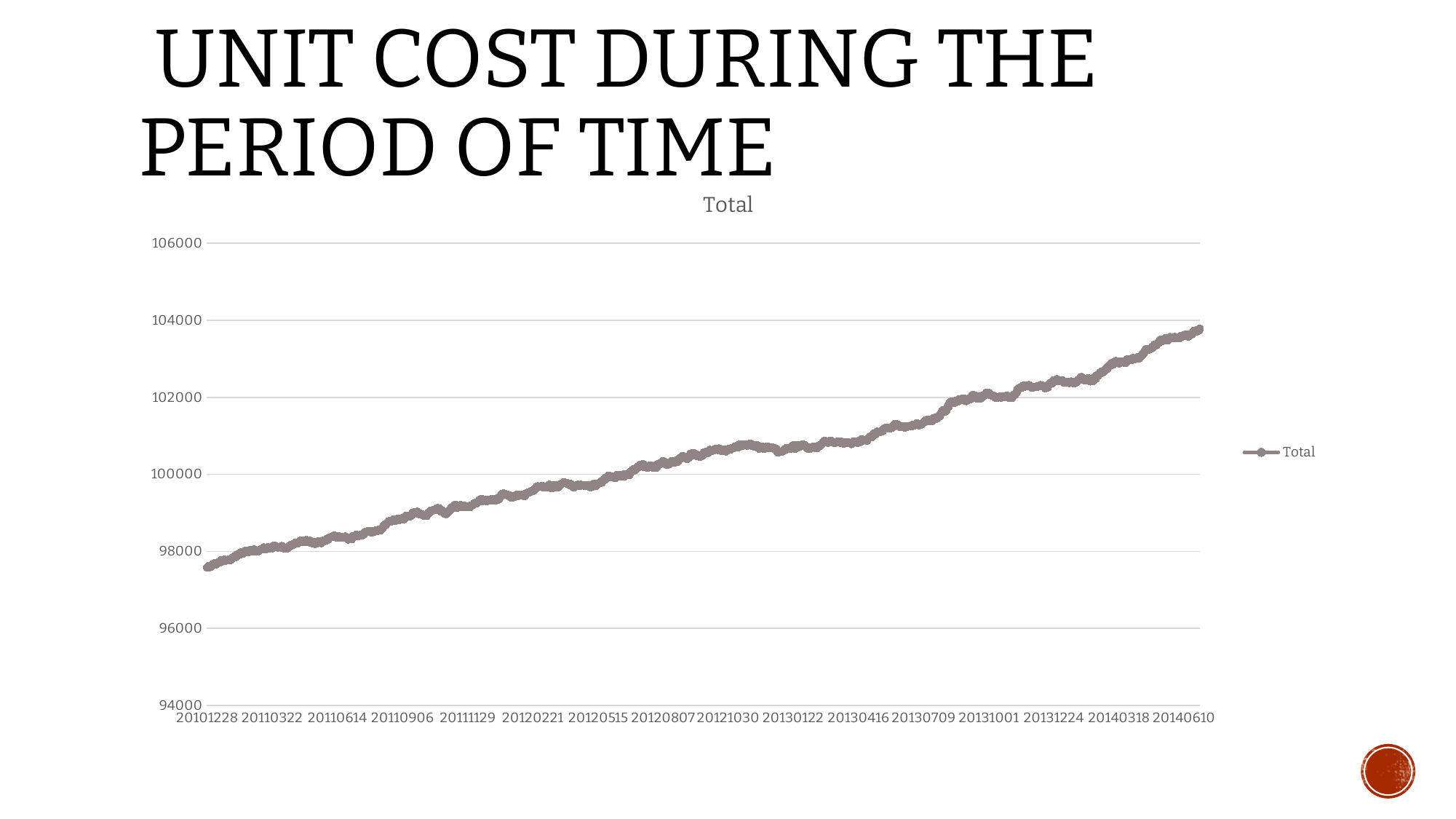

# UNIT COST DURING THE PERIOD OF TIME

### Chart:

| Category | Total |
|---|---|
| 20101228 | 97581.39000000003 |
| 20101229 | 97587.47000000006 |
| 20101230 | 97616.31999999993 |
| 20101231 | 97592.40999999997 |
| 20110101 | 97600.55000000002 |
| 20110102 | 97604.35000000008 |
| 20110103 | 97621.83999999998 |
| 20110104 | 97652.47999999997 |
| 20110105 | 97668.97999999997 |
| 20110106 | 97686.93999999993 |
| 20110107 | 97680.28000000001 |
| 20110108 | 97662.67999999995 |
| 20110109 | 97701.6899999999 |
| 20110110 | 97702.79000000007 |
| 20110111 | 97705.68999999989 |
| 20110112 | 97719.2100000001 |
| 20110113 | 97714.02000000005 |
| 20110114 | 97736.67999999998 |
| 20110115 | 97767.81 |
| 20110116 | 97743.47000000012 |
| 20110117 | 97759.35000000002 |
| 20110118 | 97766.59999999996 |
| 20110119 | 97782.56000000006 |
| 20110120 | 97772.95 |
| 20110121 | 97761.38000000003 |
| 20110122 | 97773.03 |
| 20110123 | 97765.31000000001 |
| 20110124 | 97778.04000000005 |
| 20110125 | 97786.46000000002 |
| 20110126 | 97770.46 |
| 20110127 | 97783.92999999998 |
| 20110128 | 97789.4900000001 |
| 20110129 | 97825.08000000003 |
| 20110130 | 97833.74999999997 |
| 20110131 | 97848.16000000005 |
| 20110201 | 97864.45000000003 |
| 20110202 | 97878.23999999996 |
| 20110203 | 97857.1 |
| 20110204 | 97886.24 |
| 20110205 | 97916.83000000002 |
| 20110206 | 97928.86000000003 |
| 20110207 | 97922.66000000002 |
| 20110208 | 97918.16000000003 |
| 20110209 | 97968.18 |
| 20110210 | 97946.90999999995 |
| 20110211 | 97955.96000000002 |
| 20110212 | 97944.27999999993 |
| 20110213 | 97989.60999999999 |
| 20110214 | 97978.18000000008 |
| 20110215 | 98008.90000000002 |
| 20110216 | 98018.43 |
| 20110217 | 98008.11999999995 |
| 20110218 | 97996.11999999995 |
| 20110219 | 97978.84999999995 |
| 20110220 | 98006.49999999996 |
| 20110221 | 98012.79999999996 |
| 20110222 | 98038.75000000007 |
| 20110223 | 98031.32999999993 |
| 20110224 | 98011.79000000001 |
| 20110225 | 98002.29000000002 |
| 20110226 | 98045.44000000002 |
| 20110227 | 98035.88999999997 |
| 20110228 | 98014.44999999995 |
| 20110301 | 98002.24000000002 |
| 20110302 | 98007.16999999998 |
| 20110303 | 98006.55000000013 |
| 20110304 | 98006.68000000002 |
| 20110305 | 98023.32 |
| 20110306 | 98041.3199999999 |
| 20110307 | 98050.27999999996 |
| 20110308 | 98053.5699999999 |
| 20110309 | 98051.36 |
| 20110310 | 98068.47999999997 |
| 20110311 | 98099.21999999999 |
| 20110312 | 98090.19999999994 |
| 20110313 | 98055.66000000003 |
| 20110314 | 98064.33999999992 |
| 20110315 | 98093.37999999996 |
| 20110316 | 98101.1299999999 |
| 20110317 | 98077.84999999999 |
| 20110318 | 98081.47999999998 |
| 20110319 | 98096.71999999999 |
| 20110320 | 98093.11000000003 |
| 20110321 | 98091.62999999998 |
| 20110322 | 98084.79999999996 |
| 20110323 | 98130.39999999997 |
| 20110324 | 98145.20000000001 |
| 20110325 | 98121.42000000009 |
| 20110326 | 98139.32000000007 |
| 20110327 | 98125.70999999992 |
| 20110328 | 98105.02999999998 |
| 20110329 | 98100.48999999992 |
| 20110330 | 98104.28999999994 |
| 20110331 | 98109.50000000003 |
| 20110401 | 98113.68999999994 |
| 20110402 | 98115.93000000007 |
| 20110403 | 98137.06999999996 |
| 20110404 | 98093.69999999987 |
| 20110405 | 98084.56999999999 |
| 20110406 | 98089.82999999996 |
| 20110407 | 98098.03999999994 |
| 20110408 | 98090.04999999999 |
| 20110409 | 98068.89999999992 |
| 20110410 | 98077.77000000009 |
| 20110411 | 98091.25000000004 |
| 20110412 | 98116.11999999988 |
| 20110413 | 98132.44000000005 |
| 20110414 | 98138.51000000002 |
| 20110415 | 98151.39 |
| 20110416 | 98174.45999999999 |
| 20110417 | 98167.67999999996 |
| 20110418 | 98190.95000000006 |
| 20110419 | 98194.28000000009 |
| 20110420 | 98199.01999999992 |
| 20110421 | 98224.65999999997 |
| 20110422 | 98213.18000000011 |
| 20110423 | 98212.74 |
| 20110424 | 98214.82999999994 |
| 20110425 | 98227.43000000011 |
| 20110426 | 98249.0899999999 |
| 20110427 | 98248.29000000008 |
| 20110428 | 98282.68999999999 |
| 20110429 | 98271.40000000007 |
| 20110430 | 98244.55999999997 |
| 20110501 | 98250.85000000003 |
| 20110502 | 98267.51999999999 |
| 20110503 | 98267.59000000008 |
| 20110504 | 98271.31 |
| 20110505 | 98292.7 |
| 20110506 | 98241.76999999993 |
| 20110507 | 98249.73 |
| 20110508 | 98284.37000000005 |
| 20110509 | 98281.41999999991 |
| 20110510 | 98229.31 |
| 20110511 | 98233.59999999996 |
| 20110512 | 98215.64999999995 |
| 20110513 | 98230.21999999996 |
| 20110514 | 98234.77000000002 |
| 20110515 | 98216.00000000007 |
| 20110516 | 98195.18999999999 |
| 20110517 | 98225.40000000002 |
| 20110518 | 98202.80999999998 |
| 20110519 | 98234.79 |
| 20110520 | 98258.0299999999 |
| 20110521 | 98257.41999999997 |
| 20110522 | 98268.55000000003 |
| 20110523 | 98247.12000000002 |
| 20110524 | 98216.30999999997 |
| 20110525 | 98232.24999999997 |
| 20110526 | 98253.75000000004 |
| 20110527 | 98280.17999999989 |
| 20110528 | 98266.87999999998 |
| 20110529 | 98287.77999999997 |
| 20110530 | 98279.09999999989 |
| 20110531 | 98291.81999999988 |
| 20110601 | 98325.0499999999 |
| 20110602 | 98314.07999999991 |
| 20110603 | 98350.39000000003 |
| 20110604 | 98361.79999999994 |
| 20110605 | 98364.59000000007 |
| 20110606 | 98372.85999999994 |
| 20110607 | 98378.29999999999 |
| 20110608 | 98377.57999999994 |
| 20110609 | 98394.71000000005 |
| 20110610 | 98409.84000000004 |
| 20110611 | 98381.55000000005 |
| 20110612 | 98373.62 |
| 20110613 | 98360.66999999997 |
| 20110614 | 98370.33999999994 |
| 20110615 | 98398.46999999997 |
| 20110616 | 98363.7 |
| 20110617 | 98371.30999999994 |
| 20110618 | 98356.74999999993 |
| 20110619 | 98368.92999999992 |
| 20110620 | 98361.78 |
| 20110621 | 98364.87999999996 |
| 20110622 | 98374.62999999995 |
| 20110623 | 98369.03000000003 |
| 20110624 | 98382.48999999992 |
| 20110625 | 98374.74999999993 |
| 20110626 | 98350.94000000008 |
| 20110627 | 98328.36999999995 |
| 20110628 | 98311.61999999991 |
| 20110629 | 98324.86999999988 |
| 20110630 | 98339.62999999996 |
| 20110701 | 98327.59999999992 |
| 20110702 | 98313.31999999999 |
| 20110703 | 98349.00000000001 |
| 20110704 | 98390.96999999988 |
| 20110705 | 98399.20000000003 |
| 20110706 | 98388.18999999989 |
| 20110707 | 98398.73999999983 |
| 20110708 | 98426.11000000003 |
| 20110709 | 98410.78999999996 |
| 20110710 | 98396.33999999997 |
| 20110711 | 98404.17000000001 |
| 20110712 | 98409.40000000001 |
| 20110713 | 98421.66000000002 |
| 20110714 | 98428.07000000004 |
| 20110715 | 98409.30999999995 |
| 20110716 | 98430.30999999997 |
| 20110717 | 98446.10999999994 |
| 20110718 | 98442.13000000006 |
| 20110719 | 98486.3299999999 |
| 20110720 | 98489.89999999998 |
| 20110721 | 98507.3799999999 |
| 20110722 | 98516.32999999991 |
| 20110723 | 98513.68999999994 |
| 20110724 | 98508.88999999997 |
| 20110725 | 98526.98000000004 |
| 20110726 | 98506.42000000001 |
| 20110727 | 98518.62000000002 |
| 20110728 | 98489.77999999998 |
| 20110729 | 98504.02000000006 |
| 20110730 | 98524.40000000011 |
| 20110731 | 98511.73999999998 |
| 20110801 | 98521.78000000003 |
| 20110802 | 98535.58000000003 |
| 20110803 | 98549.42000000004 |
| 20110804 | 98525.77999999997 |
| 20110805 | 98534.3799999999 |
| 20110806 | 98556.3499999998 |
| 20110807 | 98570.02999999996 |
| 20110808 | 98544.71999999991 |
| 20110809 | 98561.15999999996 |
| 20110810 | 98575.06999999995 |
| 20110811 | 98602.42 |
| 20110812 | 98639.61999999998 |
| 20110813 | 98655.19999999994 |
| 20110814 | 98688.39999999989 |
| 20110815 | 98683.53999999996 |
| 20110816 | 98719.5000000001 |
| 20110817 | 98738.01999999993 |
| 20110818 | 98756.76999999995 |
| 20110819 | 98781.43999999994 |
| 20110820 | 98783.1799999999 |
| 20110821 | 98782.97000000007 |
| 20110822 | 98776.68999999992 |
| 20110823 | 98791.94999999992 |
| 20110824 | 98790.42999999995 |
| 20110825 | 98797.52 |
| 20110826 | 98832.63999999994 |
| 20110827 | 98811.3399999999 |
| 20110828 | 98798.65999999993 |
| 20110829 | 98831.97999999991 |
| 20110830 | 98841.54 |
| 20110831 | 98833.05999999991 |
| 20110901 | 98827.91999999985 |
| 20110902 | 98820.54999999994 |
| 20110903 | 98832.93999999996 |
| 20110904 | 98853.29999999996 |
| 20110905 | 98857.93999999996 |
| 20110906 | 98853.71000000005 |
| 20110907 | 98840.75999999992 |
| 20110908 | 98841.92999999998 |
| 20110909 | 98864.32999999996 |
| 20110910 | 98917.60999999999 |
| 20110911 | 98921.38000000002 |
| 20110912 | 98911.8 |
| 20110913 | 98914.95999999992 |
| 20110914 | 98899.61000000002 |
| 20110915 | 98909.46999999991 |
| 20110916 | 98912.28999999998 |
| 20110917 | 98945.8 |
| 20110918 | 98953.10000000003 |
| 20110919 | 98998.48999999995 |
| 20110920 | 98992.95999999993 |
| 20110921 | 99011.08999999997 |
| 20110922 | 99005.17999999993 |
| 20110923 | 99004.59000000004 |
| 20110924 | 99023.01999999995 |
| 20110925 | 99025.58999999991 |
| 20110926 | 99011.75999999992 |
| 20110927 | 98974.14999999989 |
| 20110928 | 98970.92999999989 |
| 20110929 | 98976.36000000003 |
| 20110930 | 98967.5199999999 |
| 20111001 | 98959.90000000001 |
| 20111002 | 98956.23999999986 |
| 20111003 | 98931.71000000004 |
| 20111004 | 98921.10999999991 |
| 20111005 | 98942.8 |
| 20111006 | 98918.32999999994 |
| 20111007 | 98921.04999999999 |
| 20111008 | 98953.29000000007 |
| 20111009 | 98994.19999999992 |
| 20111010 | 99005.07999999997 |
| 20111011 | 99016.13999999993 |
| 20111012 | 99051.6799999999 |
| 20111013 | 99054.96999999986 |
| 20111014 | 99058.46999999986 |
| 20111015 | 99069.18999999992 |
| 20111016 | 99077.55999999992 |
| 20111017 | 99074.40999999996 |
| 20111018 | 99085.0899999999 |
| 20111019 | 99083.71999999997 |
| 20111020 | 99117.03999999994 |
| 20111021 | 99121.61999999986 |
| 20111022 | 99095.86999999994 |
| 20111023 | 99096.16999999994 |
| 20111024 | 99108.07999999993 |
| 20111025 | 99081.11999999994 |
| 20111026 | 99033.15999999989 |
| 20111027 | 99057.5299999999 |
| 20111028 | 99023.54999999997 |
| 20111029 | 99018.51999999996 |
| 20111030 | 98980.70000000001 |
| 20111031 | 98997.47999999986 |
| 20111101 | 98971.1099999999 |
| 20111102 | 98988.94999999992 |
| 20111103 | 99000.55999999987 |
| 20111104 | 99026.58999999985 |
| 20111105 | 99052.46999999987 |
| 20111106 | 99080.57999999993 |
| 20111107 | 99090.56999999999 |
| 20111108 | 99137.25999999994 |
| 20111109 | 99150.24999999999 |
| 20111110 | 99150.50999999994 |
| 20111111 | 99170.78000000006 |
| 20111112 | 99192.72999999995 |
| 20111113 | 99207.43999999996 |
| 20111114 | 99186.18000000007 |
| 20111115 | 99134.07999999999 |
| 20111116 | 99164.1399999999 |
| 20111117 | 99171.26999999995 |
| 20111118 | 99193.99000000005 |
| 20111119 | 99191.38000000006 |
| 20111120 | 99198.8900000001 |
| 20111121 | 99158.98000000004 |
| 20111122 | 99167.00000000003 |
| 20111123 | 99186.21000000002 |
| 20111124 | 99154.19999999994 |
| 20111125 | 99187.13000000009 |
| 20111126 | 99174.33 |
| 20111127 | 99152.92999999992 |
| 20111128 | 99173.49000000002 |
| 20111129 | 99161.55999999998 |
| 20111130 | 99170.26000000004 |
| 20111201 | 99177.44999999991 |
| 20111202 | 99148.06 |
| 20111203 | 99176.97000000002 |
| 20111204 | 99188.59999999993 |
| 20111205 | 99202.80999999997 |
| 20111206 | 99210.52999999991 |
| 20111207 | 99238.98999999995 |
| 20111208 | 99248.23000000001 |
| 20111209 | 99257.2 |
| 20111210 | 99243.72000000004 |
| 20111211 | 99258.55 |
| 20111212 | 99275.16999999995 |
| 20111213 | 99297.46000000005 |
| 20111214 | 99329.36 |
| 20111215 | 99296.68000000005 |
| 20111216 | 99330.59 |
| 20111217 | 99361.71999999988 |
| 20111218 | 99328.39999999994 |
| 20111219 | 99315.58000000006 |
| 20111220 | 99325.45999999989 |
| 20111221 | 99336.82999999991 |
| 20111222 | 99334.01999999995 |
| 20111223 | 99306.12000000005 |
| 20111224 | 99312.49999999999 |
| 20111225 | 99324.15999999999 |
| 20111226 | 99333.52999999996 |
| 20111227 | 99317.20000000013 |
| 20111228 | 99340.67999999995 |
| 20111229 | 99348.46999999999 |
| 20111230 | 99345.43000000001 |
| 20111231 | 99351.52999999988 |
| 20120101 | 99332.7 |
| 20120102 | 99323.93999999994 |
| 20120103 | 99348.88999999993 |
| 20120104 | 99330.85000000008 |
| 20120105 | 99332.17999999993 |
| 20120106 | 99372.47000000007 |
| 20120107 | 99353.88000000009 |
| 20120108 | 99350.79000000004 |
| 20120109 | 99388.04000000001 |
| 20120110 | 99421.84000000001 |
| 20120111 | 99451.24999999996 |
| 20120112 | 99486.27000000003 |
| 20120113 | 99488.10000000005 |
| 20120114 | 99498.92999999992 |
| 20120115 | 99498.56999999999 |
| 20120116 | 99491.64999999989 |
| 20120117 | 99469.48000000003 |
| 20120118 | 99471.18000000001 |
| 20120119 | 99464.22000000006 |
| 20120120 | 99447.9199999999 |
| 20120121 | 99461.0400000001 |
| 20120122 | 99451.11999999991 |
| 20120123 | 99416.10999999997 |
| 20120124 | 99408.51999999986 |
| 20120125 | 99392.66000000003 |
| 20120126 | 99399.21000000002 |
| 20120127 | 99427.36000000002 |
| 20120128 | 99421.49999999993 |
| 20120129 | 99424.71000000004 |
| 20120130 | 99437.45999999999 |
| 20120131 | 99465.58999999992 |
| 20120201 | 99464.01999999999 |
| 20120202 | 99444.13999999996 |
| 20120203 | 99457.49999999999 |
| 20120204 | 99470.93000000002 |
| 20120205 | 99449.69999999997 |
| 20120206 | 99470.02999999993 |
| 20120207 | 99456.99999999996 |
| 20120208 | 99472.32999999997 |
| 20120209 | 99457.24000000005 |
| 20120210 | 99438.64000000009 |
| 20120211 | 99444.75999999995 |
| 20120212 | 99490.75000000004 |
| 20120213 | 99512.63999999991 |
| 20120214 | 99517.51000000008 |
| 20120215 | 99525.69000000005 |
| 20120216 | 99531.16000000003 |
| 20120217 | 99537.86999999997 |
| 20120218 | 99553.41999999995 |
| 20120219 | 99557.25999999992 |
| 20120220 | 99571.25 |
| 20120221 | 99581.46000000004 |
| 20120222 | 99578.11000000015 |
| 20120223 | 99606.27999999998 |
| 20120224 | 99628.90000000007 |
| 20120225 | 99656.74999999996 |
| 20120226 | 99681.34000000003 |
| 20120227 | 99686.93999999994 |
| 20120228 | 99672.88999999998 |
| 20120229 | 99681.75999999992 |
| 20120301 | 99682.8499999999 |
| 20120302 | 99688.1699999999 |
| 20120303 | 99694.56999999998 |
| 20120304 | 99702.96999999994 |
| 20120305 | 99691.92999999996 |
| 20120306 | 99661.38999999997 |
| 20120307 | 99679.09999999995 |
| 20120308 | 99659.38 |
| 20120309 | 99659.22999999998 |
| 20120310 | 99665.08 |
| 20120311 | 99666.36999999995 |
| 20120312 | 99686.6300000001 |
| 20120313 | 99729.62999999999 |
| 20120314 | 99700.07000000004 |
| 20120315 | 99660.23999999996 |
| 20120316 | 99648.47999999998 |
| 20120317 | 99658.42000000011 |
| 20120318 | 99653.71000000005 |
| 20120319 | 99681.2700000001 |
| 20120320 | 99714.53000000003 |
| 20120321 | 99699.47000000002 |
| 20120322 | 99663.75 |
| 20120323 | 99660.93999999999 |
| 20120324 | 99668.21 |
| 20120325 | 99680.09000000003 |
| 20120326 | 99688.65999999997 |
| 20120327 | 99714.87999999996 |
| 20120328 | 99744.64999999997 |
| 20120329 | 99757.40000000001 |
| 20120330 | 99768.35999999997 |
| 20120331 | 99771.61999999998 |
| 20120401 | 99790.94000000003 |
| 20120402 | 99785.45999999998 |
| 20120403 | 99769.41999999993 |
| 20120404 | 99778.1599999999 |
| 20120405 | 99767.44999999994 |
| 20120406 | 99752.53999999996 |
| 20120407 | 99743.40999999997 |
| 20120408 | 99739.13999999996 |
| 20120409 | 99751.5199999999 |
| 20120410 | 99738.24999999997 |
| 20120411 | 99703.05999999995 |
| 20120412 | 99689.71999999997 |
| 20120413 | 99676.58 |
| 20120414 | 99664.13999999993 |
| 20120415 | 99674.62999999995 |
| 20120416 | 99707.04999999999 |
| 20120417 | 99702.81999999995 |
| 20120418 | 99709.49999999997 |
| 20120419 | 99726.41 |
| 20120420 | 99712.47 |
| 20120421 | 99696.79000000011 |
| 20120422 | 99707.08000000007 |
| 20120423 | 99725.72999999994 |
| 20120424 | 99719.60000000006 |
| 20120425 | 99713.16000000006 |
| 20120426 | 99716.79000000005 |
| 20120427 | 99711.89000000003 |
| 20120428 | 99699.98 |
| 20120429 | 99717.54999999992 |
| 20120430 | 99721.68000000005 |
| 20120501 | 99715.15999999987 |
| 20120502 | 99715.18999999999 |
| 20120503 | 99720.61999999994 |
| 20120504 | 99701.0800000001 |
| 20120505 | 99671.58999999995 |
| 20120506 | 99677.06000000007 |
| 20120507 | 99674.03999999995 |
| 20120508 | 99708.63 |
| 20120509 | 99734.88000000005 |
| 20120510 | 99750.55000000002 |
| 20120511 | 99727.52000000008 |
| 20120512 | 99699.11 |
| 20120513 | 99734.49000000005 |
| 20120514 | 99739.28999999994 |
| 20120515 | 99754.93999999996 |
| 20120516 | 99764.16000000003 |
| 20120517 | 99768.40000000001 |
| 20120518 | 99798.9600000001 |
| 20120519 | 99815.83999999995 |
| 20120520 | 99790.69000000008 |
| 20120521 | 99825.7500000001 |
| 20120522 | 99859.86999999998 |
| 20120523 | 99854.47999999998 |
| 20120524 | 99867.45000000001 |
| 20120525 | 99913.89 |
| 20120526 | 99917.03999999995 |
| 20120527 | 99940.26000000004 |
| 20120528 | 99959.35 |
| 20120529 | 99963.29999999999 |
| 20120530 | 99951.25999999998 |
| 20120531 | 99948.24000000009 |
| 20120601 | 99927.27999999996 |
| 20120602 | 99928.25999999997 |
| 20120603 | 99941.76000000005 |
| 20120604 | 99948.16 |
| 20120605 | 99912.90000000004 |
| 20120606 | 99906.68999999994 |
| 20120607 | 99912.24000000015 |
| 20120608 | 99956.73000000005 |
| 20120609 | 99987.63000000003 |
| 20120610 | 99982.07000000005 |
| 20120611 | 99972.39000000004 |
| 20120612 | 99980.66999999995 |
| 20120613 | 99965.97999999994 |
| 20120614 | 99949.40999999997 |
| 20120615 | 99955.86000000009 |
| 20120616 | 99991.07000000004 |
| 20120617 | 99990.81000000001 |
| 20120618 | 99947.4399999999 |
| 20120619 | 99961.92000000004 |
| 20120620 | 100007.68999999996 |
| 20120621 | 99994.68000000005 |
| 20120622 | 99983.14000000006 |
| 20120623 | 99991.43999999994 |
| 20120624 | 99982.24 |
| 20120625 | 100019.44000000002 |
| 20120626 | 100064.17999999995 |
| 20120627 | 100067.98 |
| 20120628 | 100094.91000000003 |
| 20120629 | 100116.20999999999 |
| 20120630 | 100130.40000000005 |
| 20120701 | 100106.83999999998 |
| 20120702 | 100130.09 |
| 20120703 | 100132.77000000003 |
| 20120704 | 100168.5 |
| 20120705 | 100199.63 |
| 20120706 | 100190.97000000004 |
| 20120707 | 100189.60000000002 |
| 20120708 | 100217.81999999995 |
| 20120709 | 100248.76000000007 |
| 20120710 | 100242.91999999995 |
| 20120711 | 100253.74 |
| 20120712 | 100262.86000000003 |
| 20120713 | 100196.42999999998 |
| 20120714 | 100219.15000000001 |
| 20120715 | 100192.95999999988 |
| 20120716 | 100192.20000000001 |
| 20120717 | 100210.90000000001 |
| 20120718 | 100177.06000000004 |
| 20120719 | 100187.41000000005 |
| 20120720 | 100217.76000000005 |
| 20120721 | 100227.93999999994 |
| 20120722 | 100225.3600000001 |
| 20120723 | 100221.35000000002 |
| 20120724 | 100195.27000000003 |
| 20120725 | 100179.35999999994 |
| 20120726 | 100191.42000000004 |
| 20120727 | 100220.62999999995 |
| 20120728 | 100180.58999999992 |
| 20120729 | 100174.23000000004 |
| 20120730 | 100195.25999999997 |
| 20120731 | 100255.62999999993 |
| 20120801 | 100241.59000000001 |
| 20120802 | 100271.58000000005 |
| 20120803 | 100288.88999999996 |
| 20120804 | 100285.14999999998 |
| 20120805 | 100295.07000000011 |
| 20120806 | 100314.65000000004 |
| 20120807 | 100341.07000000008 |
| 20120808 | 100325.83999999995 |
| 20120809 | 100322.98 |
| 20120810 | 100306.31000000006 |
| 20120811 | 100262.53999999995 |
| 20120812 | 100247.44 |
| 20120813 | 100267.90999999995 |
| 20120814 | 100286.22000000003 |
| 20120815 | 100268.08999999997 |
| 20120816 | 100289.80000000008 |
| 20120817 | 100326.76000000001 |
| 20120818 | 100339.72000000006 |
| 20120819 | 100347.00000000004 |
| 20120820 | 100328.81000000011 |
| 20120821 | 100312.70000000013 |
| 20120822 | 100307.57999999997 |
| 20120823 | 100332.16000000008 |
| 20120824 | 100353.40000000014 |
| 20120825 | 100318.55000000006 |
| 20120826 | 100333.75000000012 |
| 20120827 | 100391.78000000006 |
| 20120828 | 100410.38999999998 |
| 20120829 | 100427.90000000002 |
| 20120830 | 100421.12000000007 |
| 20120831 | 100446.81000000001 |
| 20120901 | 100474.50000000004 |
| 20120902 | 100455.09000000016 |
| 20120903 | 100455.97000000003 |
| 20120904 | 100438.52999999993 |
| 20120905 | 100428.20000000003 |
| 20120906 | 100409.98000000005 |
| 20120907 | 100402.87000000004 |
| 20120908 | 100419.37000000004 |
| 20120909 | 100435.58000000005 |
| 20120910 | 100485.70999999998 |
| 20120911 | 100510.45000000007 |
| 20120912 | 100536.41000000003 |
| 20120913 | 100501.31000000004 |
| 20120914 | 100554.38000000008 |
| 20120915 | 100540.66000000002 |
| 20120916 | 100545.20999999999 |
| 20120917 | 100518.36999999998 |
| 20120918 | 100486.51000000014 |
| 20120919 | 100512.36000000015 |
| 20120920 | 100469.31000000007 |
| 20120921 | 100477.6600000001 |
| 20120922 | 100494.61000000007 |
| 20120923 | 100471.25000000001 |
| 20120924 | 100455.68000000007 |
| 20120925 | 100489.78000000006 |
| 20120926 | 100487.39 |
| 20120927 | 100491.74000000006 |
| 20120928 | 100519.22999999994 |
| 20120929 | 100571.39000000007 |
| 20120930 | 100552.46999999994 |
| 20121001 | 100578.81999999999 |
| 20121002 | 100564.29999999997 |
| 20121003 | 100551.42000000006 |
| 20121004 | 100563.74 |
| 20121005 | 100578.58999999987 |
| 20121006 | 100634.71 |
| 20121007 | 100618.96999999991 |
| 20121008 | 100619.04000000001 |
| 20121009 | 100614.51000000002 |
| 20121010 | 100627.88999999993 |
| 20121011 | 100620.82 |
| 20121012 | 100628.86000000007 |
| 20121013 | 100654.43000000005 |
| 20121014 | 100638.60000000005 |
| 20121015 | 100644.71999999999 |
| 20121016 | 100637.64 |
| 20121017 | 100659.89 |
| 20121018 | 100670.08000000007 |
| 20121019 | 100651.52000000008 |
| 20121020 | 100620.65 |
| 20121021 | 100613.92 |
| 20121022 | 100620.64 |
| 20121023 | 100620.45000000007 |
| 20121024 | 100644.26999999999 |
| 20121025 | 100638.38000000009 |
| 20121026 | 100603.60000000006 |
| 20121027 | 100596.69999999995 |
| 20121028 | 100609.88000000002 |
| 20121029 | 100628.33999999995 |
| 20121030 | 100652.93999999997 |
| 20121031 | 100657.63000000006 |
| 20121101 | 100656.07000000018 |
| 20121102 | 100649.0800000001 |
| 20121103 | 100671.77 |
| 20121104 | 100680.77000000006 |
| 20121105 | 100690.17999999998 |
| 20121106 | 100683.21999999997 |
| 20121107 | 100695.15000000005 |
| 20121108 | 100725.69000000006 |
| 20121109 | 100719.15999999995 |
| 20121110 | 100722.25000000006 |
| 20121111 | 100748.57000000015 |
| 20121112 | 100710.02999999998 |
| 20121113 | 100750.0 |
| 20121114 | 100777.90000000008 |
| 20121115 | 100779.59000000005 |
| 20121116 | 100764.81000000006 |
| 20121117 | 100755.41000000002 |
| 20121118 | 100749.89999999998 |
| 20121119 | 100764.25000000001 |
| 20121120 | 100772.55999999998 |
| 20121121 | 100765.12999999993 |
| 20121122 | 100764.61000000004 |
| 20121123 | 100752.24000000009 |
| 20121124 | 100752.21 |
| 20121125 | 100752.93000000005 |
| 20121126 | 100787.31999999999 |
| 20121127 | 100786.27000000008 |
| 20121128 | 100792.78000000004 |
| 20121129 | 100774.49000000005 |
| 20121130 | 100760.65 |
| 20121201 | 100735.15000000002 |
| 20121202 | 100732.42000000007 |
| 20121203 | 100740.11000000003 |
| 20121204 | 100715.49999999996 |
| 20121205 | 100742.31000000008 |
| 20121206 | 100759.73999999999 |
| 20121207 | 100733.2000000001 |
| 20121208 | 100699.65000000002 |
| 20121209 | 100673.51999999996 |
| 20121210 | 100686.84999999999 |
| 20121211 | 100715.75000000001 |
| 20121212 | 100717.62 |
| 20121213 | 100716.15 |
| 20121214 | 100682.73000000005 |
| 20121215 | 100670.64 |
| 20121216 | 100678.86 |
| 20121217 | 100675.26999999984 |
| 20121218 | 100701.17999999995 |
| 20121219 | 100726.10999999999 |
| 20121220 | 100694.27999999985 |
| 20121221 | 100682.52 |
| 20121222 | 100687.39999999994 |
| 20121223 | 100707.20999999993 |
| 20121224 | 100696.29999999994 |
| 20121225 | 100703.20999999999 |
| 20121226 | 100685.84000000005 |
| 20121227 | 100674.06000000003 |
| 20121228 | 100672.44000000005 |
| 20121229 | 100675.30999999994 |
| 20121230 | 100649.74000000005 |
| 20121231 | 100658.67000000007 |
| 20130101 | 100609.91999999997 |
| 20130102 | 100567.76000000008 |
| 20130103 | 100584.1299999999 |
| 20130104 | 100594.47999999998 |
| 20130105 | 100592.69000000002 |
| 20130106 | 100591.87999999998 |
| 20130107 | 100591.20000000001 |
| 20130108 | 100597.23999999998 |
| 20130109 | 100618.90000000004 |
| 20130110 | 100637.57000000005 |
| 20130111 | 100652.46000000002 |
| 20130112 | 100636.57000000004 |
| 20130113 | 100673.92000000001 |
| 20130114 | 100686.55000000012 |
| 20130115 | 100683.3400000001 |
| 20130116 | 100675.92999999998 |
| 20130117 | 100672.44 |
| 20130118 | 100662.57000000002 |
| 20130119 | 100678.24000000002 |
| 20130120 | 100693.50999999992 |
| 20130121 | 100740.82999999991 |
| 20130122 | 100752.94999999998 |
| 20130123 | 100733.36999999992 |
| 20130124 | 100668.13000000003 |
| 20130125 | 100683.85000000003 |
| 20130126 | 100728.72 |
| 20130127 | 100755.9900000001 |
| 20130128 | 100730.03000000006 |
| 20130129 | 100712.6 |
| 20130130 | 100731.47000000009 |
| 20130131 | 100729.1600000001 |
| 20130201 | 100757.46000000008 |
| 20130202 | 100756.14000000003 |
| 20130203 | 100777.94000000016 |
| 20130204 | 100769.46000000012 |
| 20130205 | 100761.56000000014 |
| 20130206 | 100757.98000000008 |
| 20130207 | 100735.32000000004 |
| 20130208 | 100710.43 |
| 20130209 | 100682.77999999998 |
| 20130210 | 100665.83000000013 |
| 20130211 | 100677.54000000005 |
| 20130212 | 100666.62999999992 |
| 20130213 | 100694.17000000011 |
| 20130214 | 100691.49 |
| 20130215 | 100709.18000000008 |
| 20130216 | 100703.46 |
| 20130217 | 100709.46999999999 |
| 20130218 | 100717.93000000002 |
| 20130219 | 100706.65999999997 |
| 20130220 | 100684.01999999995 |
| 20130221 | 100678.63999999998 |
| 20130222 | 100703.00000000003 |
| 20130223 | 100727.86000000004 |
| 20130224 | 100721.78999999998 |
| 20130225 | 100755.66999999997 |
| 20130226 | 100754.42000000001 |
| 20130227 | 100774.93000000001 |
| 20130228 | 100788.84000000001 |
| 20130301 | 100818.37000000004 |
| 20130302 | 100848.26999999996 |
| 20130303 | 100837.43999999999 |
| 20130304 | 100868.66000000002 |
| 20130305 | 100845.02000000002 |
| 20130306 | 100846.6900000001 |
| 20130307 | 100833.53000000013 |
| 20130308 | 100822.56000000004 |
| 20130309 | 100860.71999999999 |
| 20130310 | 100855.77000000005 |
| 20130311 | 100842.9699999999 |
| 20130312 | 100864.87 |
| 20130313 | 100850.49000000003 |
| 20130314 | 100841.6 |
| 20130315 | 100823.97999999998 |
| 20130316 | 100814.68999999994 |
| 20130317 | 100828.56000000007 |
| 20130318 | 100839.16 |
| 20130319 | 100829.43999999994 |
| 20130320 | 100848.16 |
| 20130321 | 100855.01999999999 |
| 20130322 | 100830.20999999996 |
| 20130323 | 100832.42999999993 |
| 20130324 | 100823.68999999999 |
| 20130325 | 100845.61000000013 |
| 20130326 | 100838.71000000006 |
| 20130327 | 100832.80000000008 |
| 20130328 | 100802.7500000001 |
| 20130329 | 100809.54000000004 |
| 20130330 | 100818.19999999998 |
| 20130331 | 100814.63000000003 |
| 20130401 | 100838.91000000006 |
| 20130402 | 100833.01999999997 |
| 20130403 | 100813.05000000005 |
| 20130404 | 100817.83999999991 |
| 20130405 | 100808.52999999998 |
| 20130406 | 100802.77 |
| 20130407 | 100790.54000000012 |
| 20130408 | 100829.10999999999 |
| 20130409 | 100830.71999999999 |
| 20130410 | 100855.39 |
| 20130411 | 100849.23999999996 |
| 20130412 | 100854.6700000001 |
| 20130413 | 100842.11000000002 |
| 20130414 | 100848.97 |
| 20130415 | 100819.22000000003 |
| 20130416 | 100864.60000000003 |
| 20130417 | 100829.91999999997 |
| 20130418 | 100841.51000000005 |
| 20130419 | 100859.13000000006 |
| 20130420 | 100906.84000000007 |
| 20130421 | 100901.90999999999 |
| 20130422 | 100879.43000000001 |
| 20130423 | 100884.79000000002 |
| 20130424 | 100887.39000000004 |
| 20130425 | 100889.24000000002 |
| 20130426 | 100899.13000000002 |
| 20130427 | 100878.41000000009 |
| 20130428 | 100919.66000000003 |
| 20130429 | 100940.55999999994 |
| 20130430 | 100965.07000000004 |
| 20130501 | 100974.45999999996 |
| 20130502 | 100966.45000000004 |
| 20130503 | 100964.15 |
| 20130504 | 100992.45000000001 |
| 20130505 | 101026.02999999997 |
| 20130506 | 101066.69000000008 |
| 20130507 | 101043.14000000001 |
| 20130508 | 101042.71000000004 |
| 20130509 | 101080.68000000004 |
| 20130510 | 101107.79000000002 |
| 20130511 | 101103.26999999996 |
| 20130512 | 101104.28999999992 |
| 20130513 | 101093.00000000003 |
| 20130514 | 101101.16999999995 |
| 20130515 | 101116.34 |
| 20130516 | 101129.43 |
| 20130517 | 101122.04000000005 |
| 20130518 | 101171.51000000007 |
| 20130519 | 101174.93999999994 |
| 20130520 | 101192.09999999996 |
| 20130521 | 101206.43000000004 |
| 20130522 | 101212.08999999995 |
| 20130523 | 101188.43999999996 |
| 20130524 | 101197.76000000001 |
| 20130525 | 101209.80999999995 |
| 20130526 | 101201.07999999999 |
| 20130527 | 101196.86999999997 |
| 20130528 | 101207.81999999998 |
| 20130529 | 101210.12000000001 |
| 20130530 | 101238.15000000004 |
| 20130531 | 101247.14999999997 |
| 20130601 | 101247.60000000011 |
| 20130602 | 101304.34000000001 |
| 20130603 | 101310.66 |
| 20130604 | 101282.82999999997 |
| 20130605 | 101293.34999999995 |
| 20130606 | 101289.4600000001 |
| 20130607 | 101271.50000000004 |
| 20130608 | 101256.12000000005 |
| 20130609 | 101232.1 |
| 20130610 | 101226.1 |
| 20130611 | 101245.21999999997 |
| 20130612 | 101231.11999999994 |
| 20130613 | 101247.10999999996 |
| 20130614 | 101227.93000000008 |
| 20130615 | 101219.47 |
| 20130616 | 101228.91999999998 |
| 20130617 | 101245.05999999994 |
| 20130618 | 101242.27000000005 |
| 20130619 | 101247.75000000006 |
| 20130620 | 101252.23999999996 |
| 20130621 | 101249.91000000005 |
| 20130622 | 101255.88 |
| 20130623 | 101259.54999999996 |
| 20130624 | 101257.27000000003 |
| 20130625 | 101272.55999999985 |
| 20130626 | 101291.02000000009 |
| 20130627 | 101285.86999999997 |
| 20130628 | 101278.78999999995 |
| 20130629 | 101286.51000000002 |
| 20130630 | 101318.68000000001 |
| 20130701 | 101303.83999999992 |
| 20130702 | 101313.41000000002 |
| 20130703 | 101278.23000000005 |
| 20130704 | 101292.71999999997 |
| 20130705 | 101294.05000000013 |
| 20130706 | 101304.87000000001 |
| 20130707 | 101311.91999999998 |
| 20130708 | 101333.20000000006 |
| 20130709 | 101353.08 |
| 20130710 | 101374.70999999995 |
| 20130711 | 101367.06000000008 |
| 20130712 | 101404.18999999999 |
| 20130713 | 101408.89000000003 |
| 20130714 | 101401.62999999999 |
| 20130715 | 101388.85000000002 |
| 20130716 | 101417.04999999997 |
| 20130717 | 101412.51999999999 |
| 20130718 | 101389.62999999992 |
| 20130719 | 101392.82 |
| 20130720 | 101389.62000000005 |
| 20130721 | 101402.69000000003 |
| 20130722 | 101454.84000000005 |
| 20130723 | 101463.12000000008 |
| 20130724 | 101467.33000000005 |
| 20130725 | 101462.65999999996 |
| 20130726 | 101449.85999999994 |
| 20130727 | 101480.4699999999 |
| 20130728 | 101495.75000000001 |
| 20130729 | 101502.22999999997 |
| 20130730 | 101518.00000000006 |
| 20130731 | 101566.58000000006 |
| 20130801 | 101594.82 |
| 20130802 | 101627.55999999995 |
| 20130803 | 101667.05999999992 |
| 20130804 | 101658.79000000002 |
| 20130805 | 101664.54000000004 |
| 20130806 | 101636.19000000003 |
| 20130807 | 101656.07000000002 |
| 20130808 | 101702.34000000005 |
| 20130809 | 101752.97000000002 |
| 20130810 | 101756.61000000003 |
| 20130811 | 101829.67000000004 |
| 20130812 | 101853.33000000009 |
| 20130813 | 101875.55 |
| 20130814 | 101886.97000000013 |
| 20130815 | 101880.53000000006 |
| 20130816 | 101874.73999999998 |
| 20130817 | 101867.00999999998 |
| 20130818 | 101860.54000000005 |
| 20130819 | 101872.89999999998 |
| 20130820 | 101912.22000000006 |
| 20130821 | 101902.68999999994 |
| 20130822 | 101895.27000000008 |
| 20130823 | 101901.28000000001 |
| 20130824 | 101949.58000000002 |
| 20130825 | 101929.31999999996 |
| 20130826 | 101937.45999999989 |
| 20130827 | 101926.24000000005 |
| 20130828 | 101965.8 |
| 20130829 | 101966.40999999993 |
| 20130830 | 101967.52999999996 |
| 20130831 | 101963.68000000002 |
| 20130901 | 101922.91000000005 |
| 20130902 | 101905.5299999999 |
| 20130903 | 101938.97000000007 |
| 20130904 | 101930.00999999997 |
| 20130905 | 101943.42000000001 |
| 20130906 | 101967.60999999994 |
| 20130907 | 101948.65000000001 |
| 20130908 | 101976.97999999997 |
| 20130909 | 102006.57000000007 |
| 20130910 | 102043.28 |
| 20130911 | 102058.89999999997 |
| 20130912 | 102018.65000000005 |
| 20130913 | 102044.49000000006 |
| 20130914 | 102022.87 |
| 20130915 | 101991.79000000008 |
| 20130916 | 101966.08999999995 |
| 20130917 | 101975.76000000002 |
| 20130918 | 102012.00999999995 |
| 20130919 | 102020.51000000004 |
| 20130920 | 102001.82999999997 |
| 20130921 | 101978.29000000002 |
| 20130922 | 101998.99000000002 |
| 20130923 | 102035.25999999997 |
| 20130924 | 102037.85999999991 |
| 20130925 | 102060.77999999988 |
| 20130926 | 102062.62000000008 |
| 20130927 | 102080.77999999996 |
| 20130928 | 102120.83999999998 |
| 20130929 | 102084.88000000002 |
| 20130930 | 102124.12000000008 |
| 20131001 | 102114.76000000001 |
| 20131002 | 102096.51000000008 |
| 20131003 | 102065.06999999992 |
| 20131004 | 102067.73000000004 |
| 20131005 | 102051.44999999998 |
| 20131006 | 102040.90999999997 |
| 20131007 | 102045.66000000006 |
| 20131008 | 102035.16999999998 |
| 20131009 | 101997.44000000002 |
| 20131010 | 102012.6499999999 |
| 20131011 | 101985.29999999989 |
| 20131012 | 101989.54000000004 |
| 20131013 | 102005.39000000001 |
| 20131014 | 102003.3699999999 |
| 20131015 | 102006.52000000003 |
| 20131016 | 102021.59999999993 |
| 20131017 | 101994.98999999993 |
| 20131018 | 102022.73 |
| 20131019 | 102014.50999999997 |
| 20131020 | 102016.59000000003 |
| 20131021 | 102020.20999999996 |
| 20131022 | 102005.94 |
| 20131023 | 102028.35 |
| 20131024 | 102037.70999999996 |
| 20131025 | 102034.82999999997 |
| 20131026 | 102009.98000000003 |
| 20131027 | 102005.20000000004 |
| 20131028 | 101986.53999999998 |
| 20131029 | 101996.78000000004 |
| 20131030 | 102014.02999999996 |
| 20131031 | 101987.00000000001 |
| 20131101 | 102023.21000000008 |
| 20131102 | 102048.41000000009 |
| 20131103 | 102069.51999999997 |
| 20131104 | 102071.7100000001 |
| 20131105 | 102100.17000000001 |
| 20131106 | 102136.81999999999 |
| 20131107 | 102194.9300000001 |
| 20131108 | 102215.83000000006 |
| 20131109 | 102241.75000000007 |
| 20131110 | 102244.94000000008 |
| 20131111 | 102249.49000000009 |
| 20131112 | 102253.73000000008 |
| 20131113 | 102282.81000000011 |
| 20131114 | 102297.01999999995 |
| 20131115 | 102270.12 |
| 20131116 | 102304.43000000005 |
| 20131117 | 102290.93999999999 |
| 20131118 | 102284.2100000001 |
| 20131119 | 102291.13 |
| 20131120 | 102301.84000000003 |
| 20131121 | 102311.72 |
| 20131122 | 102315.37999999989 |
| 20131123 | 102288.21000000008 |
| 20131124 | 102286.87999999999 |
| 20131125 | 102281.20999999993 |
| 20131126 | 102249.62000000011 |
| 20131127 | 102265.99 |
| 20131128 | 102263.28000000013 |
| 20131129 | 102268.14000000004 |
| 20131130 | 102275.64999999998 |
| 20131201 | 102274.5000000001 |
| 20131202 | 102267.89000000013 |
| 20131203 | 102285.59000000004 |
| 20131204 | 102283.99000000005 |
| 20131205 | 102296.23000000005 |
| 20131206 | 102299.73000000005 |
| 20131207 | 102314.87 |
| 20131208 | 102293.49000000008 |
| 20131209 | 102302.39000000003 |
| 20131210 | 102290.76999999997 |
| 20131211 | 102289.85000000002 |
| 20131212 | 102259.23000000004 |
| 20131213 | 102237.45 |
| 20131214 | 102269.58000000005 |
| 20131215 | 102266.94999999998 |
| 20131216 | 102257.09000000005 |
| 20131217 | 102316.25000000013 |
| 20131218 | 102327.24000000003 |
| 20131219 | 102357.21 |
| 20131220 | 102375.78000000003 |
| 20131221 | 102370.94000000002 |
| 20131222 | 102371.68000000005 |
| 20131223 | 102424.57000000002 |
| 20131224 | 102439.76999999996 |
| 20131225 | 102442.81999999993 |
| 20131226 | 102448.52000000009 |
| 20131227 | 102452.02999999998 |
| 20131228 | 102468.73000000014 |
| 20131229 | 102421.77999999998 |
| 20131230 | 102446.30999999998 |
| 20131231 | 102443.3599999999 |
| 20140101 | 102435.60000000008 |
| 20140102 | 102435.29999999993 |
| 20140103 | 102434.67000000006 |
| 20140104 | 102436.54000000007 |
| 20140105 | 102400.90000000005 |
| 20140106 | 102384.12999999989 |
| 20140107 | 102399.57000000007 |
| 20140108 | 102402.08000000013 |
| 20140109 | 102403.57000000011 |
| 20140110 | 102398.10000000011 |
| 20140111 | 102386.36000000009 |
| 20140112 | 102405.3200000001 |
| 20140113 | 102376.33999999995 |
| 20140114 | 102387.93000000007 |
| 20140115 | 102409.73000000013 |
| 20140116 | 102403.3600000001 |
| 20140117 | 102398.33000000015 |
| 20140118 | 102373.95 |
| 20140119 | 102362.6800000001 |
| 20140120 | 102376.75000000001 |
| 20140121 | 102384.18000000007 |
| 20140122 | 102395.28000000006 |
| 20140123 | 102426.51000000005 |
| 20140124 | 102444.66999999998 |
| 20140125 | 102442.13000000012 |
| 20140126 | 102455.29000000011 |
| 20140127 | 102465.7100000001 |
| 20140128 | 102520.66999999997 |
| 20140129 | 102526.07000000007 |
| 20140130 | 102480.13 |
| 20140131 | 102461.07999999997 |
| 20140201 | 102453.07000000011 |
| 20140202 | 102441.38000000002 |
| 20140203 | 102452.14000000007 |
| 20140204 | 102461.43000000001 |
| 20140205 | 102473.91000000008 |
| 20140206 | 102488.29999999999 |
| 20140207 | 102489.20000000017 |
| 20140208 | 102443.68000000005 |
| 20140209 | 102416.43000000001 |
| 20140210 | 102419.52000000006 |
| 20140211 | 102427.19000000006 |
| 20140212 | 102422.57000000008 |
| 20140213 | 102471.53999999998 |
| 20140214 | 102495.70000000003 |
| 20140215 | 102532.03000000001 |
| 20140216 | 102488.29999999994 |
| 20140217 | 102531.1 |
| 20140218 | 102576.90000000014 |
| 20140219 | 102565.39 |
| 20140220 | 102598.95999999993 |
| 20140221 | 102610.12999999996 |
| 20140222 | 102642.05999999997 |
| 20140223 | 102634.69000000009 |
| 20140224 | 102669.11000000009 |
| 20140225 | 102653.75000000004 |
| 20140226 | 102679.0199999999 |
| 20140227 | 102684.91999999998 |
| 20140228 | 102713.51000000001 |
| 20140301 | 102734.90999999995 |
| 20140302 | 102733.34 |
| 20140303 | 102742.66 |
| 20140304 | 102802.73000000001 |
| 20140305 | 102814.54000000001 |
| 20140306 | 102815.60000000005 |
| 20140307 | 102859.86999999998 |
| 20140308 | 102874.68999999999 |
| 20140309 | 102879.74999999996 |
| 20140310 | 102851.78000000001 |
| 20140311 | 102908.78000000006 |
| 20140312 | 102917.24000000005 |
| 20140313 | 102906.86000000007 |
| 20140314 | 102940.37000000001 |
| 20140315 | 102937.80000000008 |
| 20140316 | 102897.75000000003 |
| 20140317 | 102911.20000000016 |
| 20140318 | 102886.33000000003 |
| 20140319 | 102902.19000000005 |
| 20140320 | 102923.77999999997 |
| 20140321 | 102935.13999999998 |
| 20140322 | 102912.98 |
| 20140323 | 102925.00999999994 |
| 20140324 | 102923.90999999992 |
| 20140325 | 102918.49999999994 |
| 20140326 | 102889.06999999998 |
| 20140327 | 102944.56000000003 |
| 20140328 | 102977.1700000001 |
| 20140329 | 102987.22999999994 |
| 20140330 | 102981.76000000001 |
| 20140331 | 102983.82000000002 |
| 20140401 | 102964.70000000003 |
| 20140402 | 102970.26000000002 |
| 20140403 | 102969.38999999994 |
| 20140404 | 103003.15000000013 |
| 20140405 | 103018.92999999998 |
| 20140406 | 103015.81000000003 |
| 20140407 | 102988.67999999993 |
| 20140408 | 103013.45999999992 |
| 20140409 | 103014.48000000007 |
| 20140410 | 103014.97000000002 |
| 20140411 | 103027.88000000005 |
| 20140412 | 103047.99000000003 |
| 20140413 | 103012.68000000002 |
| 20140414 | 103054.30000000008 |
| 20140415 | 103062.69000000005 |
| 20140416 | 103077.70999999998 |
| 20140417 | 103102.87 |
| 20140418 | 103140.54999999994 |
| 20140419 | 103139.5900000001 |
| 20140420 | 103191.78000000009 |
| 20140421 | 103210.26000000004 |
| 20140422 | 103246.8 |
| 20140423 | 103227.24 |
| 20140424 | 103232.33000000013 |
| 20140425 | 103237.93000000004 |
| 20140426 | 103247.53000000009 |
| 20140427 | 103263.82000000008 |
| 20140428 | 103266.47000000003 |
| 20140429 | 103277.71 |
| 20140430 | 103311.18999999993 |
| 20140501 | 103307.66 |
| 20140502 | 103330.18000000002 |
| 20140503 | 103368.84000000011 |
| 20140504 | 103369.89000000004 |
| 20140505 | 103357.36999999997 |
| 20140506 | 103388.09000000005 |
| 20140507 | 103401.43000000001 |
| 20140508 | 103413.14000000006 |
| 20140509 | 103443.78999999992 |
| 20140510 | 103482.59000000003 |
| 20140511 | 103494.72000000013 |
| 20140512 | 103485.62000000001 |
| 20140513 | 103478.07000000004 |
| 20140514 | 103471.67999999996 |
| 20140515 | 103509.49000000005 |
| 20140516 | 103518.99000000002 |
| 20140517 | 103536.94999999997 |
| 20140518 | 103523.01999999999 |
| 20140519 | 103494.02999999998 |
| 20140520 | 103485.22999999995 |
| 20140521 | 103514.18000000004 |
| 20140522 | 103543.56000000008 |
| 20140523 | 103562.75 |
| 20140524 | 103544.89999999998 |
| 20140525 | 103542.86000000002 |
| 20140526 | 103549.20999999996 |
| 20140527 | 103538.28000000013 |
| 20140528 | 103549.48000000005 |
| 20140529 | 103564.34999999996 |
| 20140530 | 103549.10000000006 |
| 20140531 | 103548.5399999999 |
| 20140601 | 103535.56000000007 |
| 20140602 | 103549.6300000001 |
| 20140603 | 103539.07999999996 |
| 20140604 | 103541.92999999993 |
| 20140605 | 103551.74000000002 |
| 20140606 | 103595.45000000007 |
| 20140607 | 103581.12000000008 |
| 20140608 | 103599.59000000004 |
| 20140609 | 103608.06000000013 |
| 20140610 | 103594.70999999995 |
| 20140611 | 103602.21 |
| 20140612 | 103592.49000000008 |
| 20140613 | 103634.02000000006 |
| 20140614 | 103609.59000000007 |
| 20140615 | 103585.13000000005 |
| 20140616 | 103588.21000000004 |
| 20140617 | 103615.51000000013 |
| 20140618 | 103634.78000000014 |
| 20140619 | 103645.3100000001 |
| 20140620 | 103642.33000000005 |
| 20140621 | 103676.19999999987 |
| 20140622 | 103701.56000000001 |
| 20140623 | 103725.02000000008 |
| 20140624 | 103712.24999999999 |
| 20140625 | 103703.35999999987 |
| 20140626 | 103726.38000000012 |
| 20140627 | 103749.26 |
| 20140628 | 103729.62000000001 |
| 20140629 | 103741.81000000003 |
| 20140630 | 103778.52999999998 |